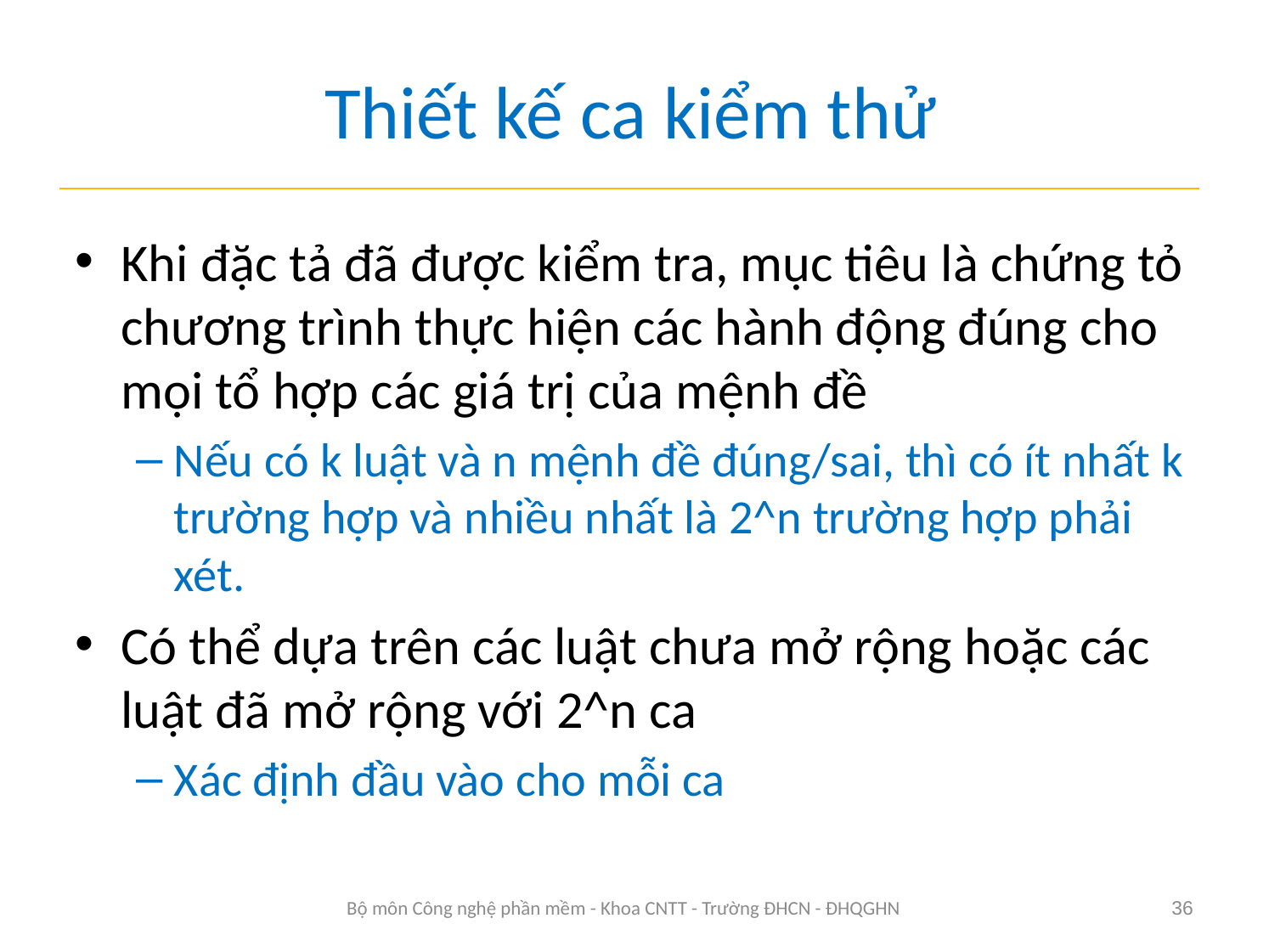

# Thiết kế ca kiểm thử
Khi đặc tả đã được kiểm tra, mục tiêu là chứng tỏ chương trình thực hiện các hành động đúng cho mọi tổ hợp các giá trị của mệnh đề
Nếu có k luật và n mệnh đề đúng/sai, thì có ít nhất k trường hợp và nhiều nhất là 2^n trường hợp phải xét.
Có thể dựa trên các luật chưa mở rộng hoặc các luật đã mở rộng với 2^n ca
Xác định đầu vào cho mỗi ca

Bộ môn Công nghệ phần mềm - Khoa CNTT - Trường ĐHCN - ĐHQGHN
36